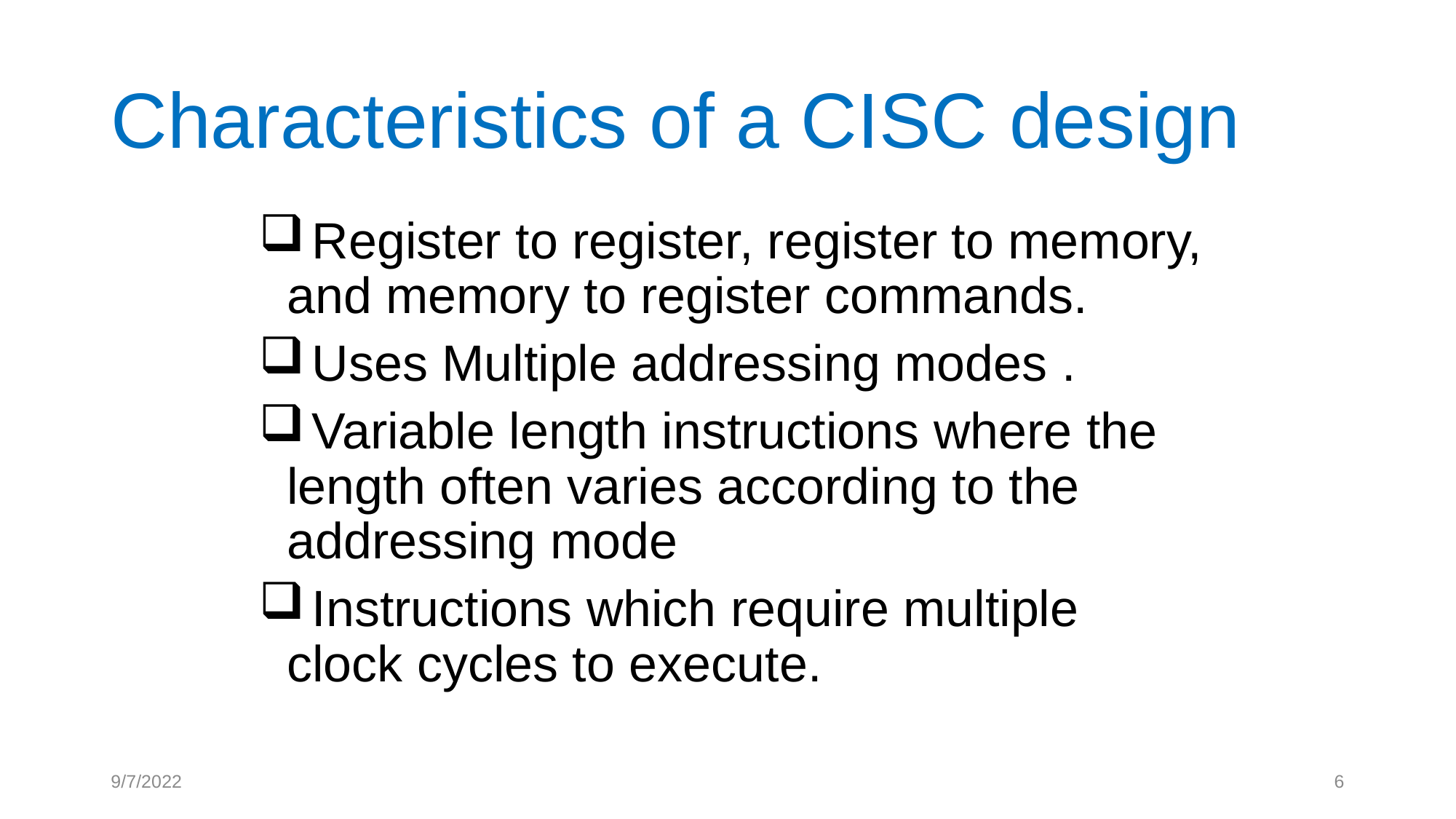

# Characteristics of a CISC design
 Register to register, register to memory, and memory to register commands.
 Uses Multiple addressing modes .
 Variable length instructions where the length often varies according to the addressing mode
 Instructions which require multiple clock cycles to execute.
9/7/2022

6